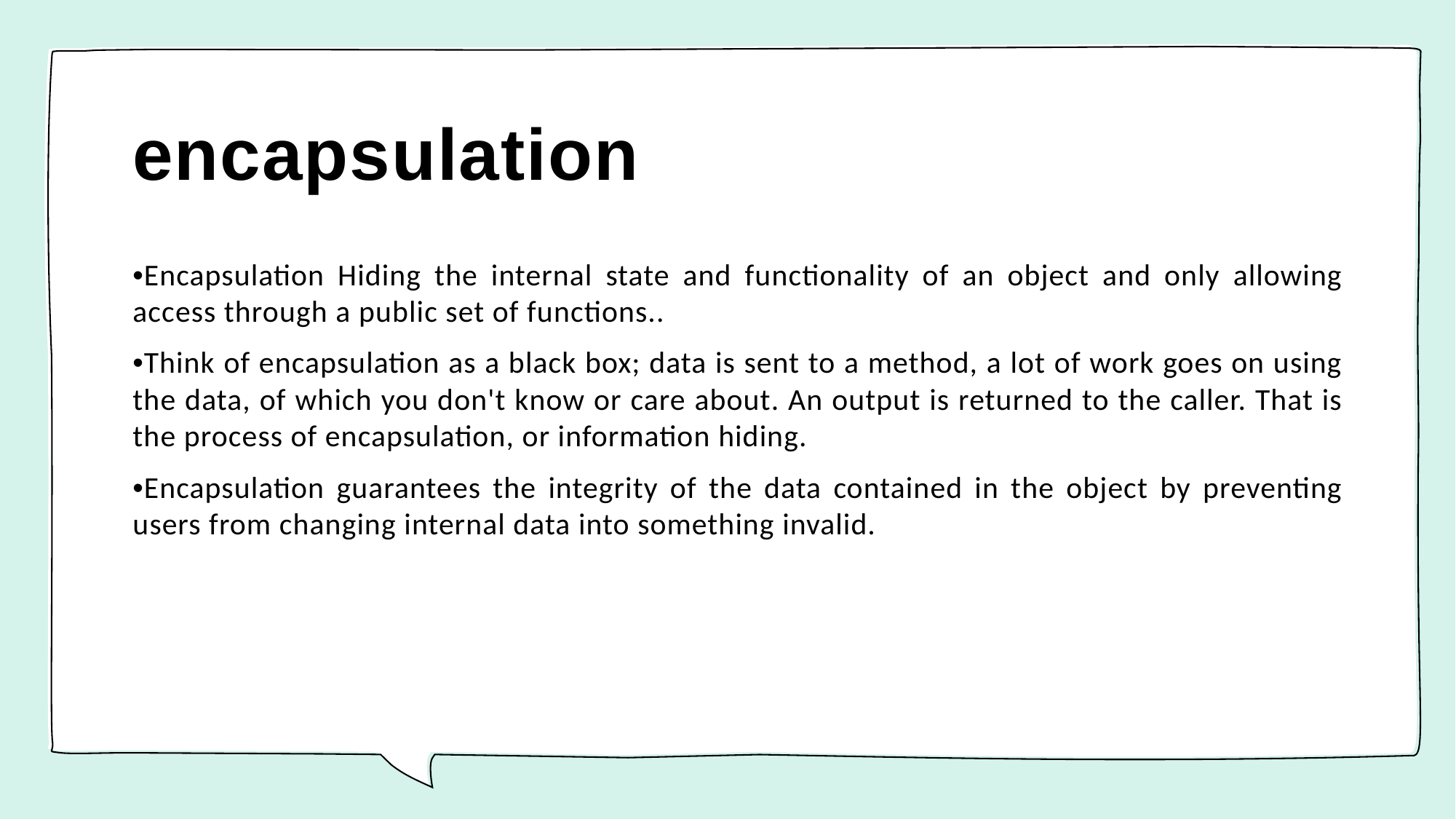

# encapsulation
•Encapsulation Hiding the internal state and functionality of an object and only allowing access through a public set of functions..
•Think of encapsulation as a black box; data is sent to a method, a lot of work goes on using the data, of which you don't know or care about. An output is returned to the caller. That is the process of encapsulation, or information hiding.
•Encapsulation guarantees the integrity of the data contained in the object by preventing users from changing internal data into something invalid.